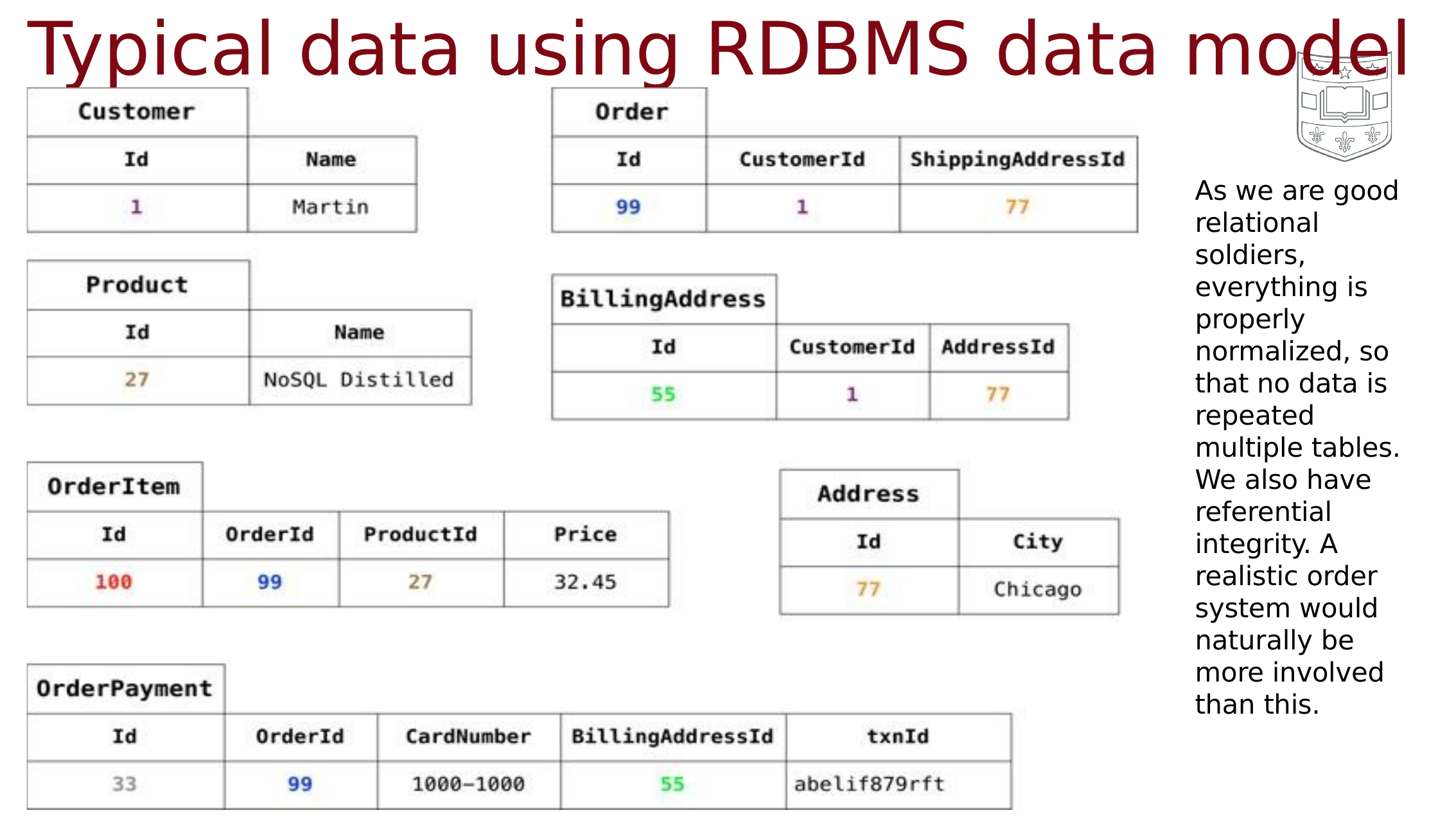

# Typical data using RDBMS data model

As we are good relational soldiers, everything is properly normalized, so that no data is repeated multiple tables. We also have referential integrity. A realistic order system would naturally be more involved than this.